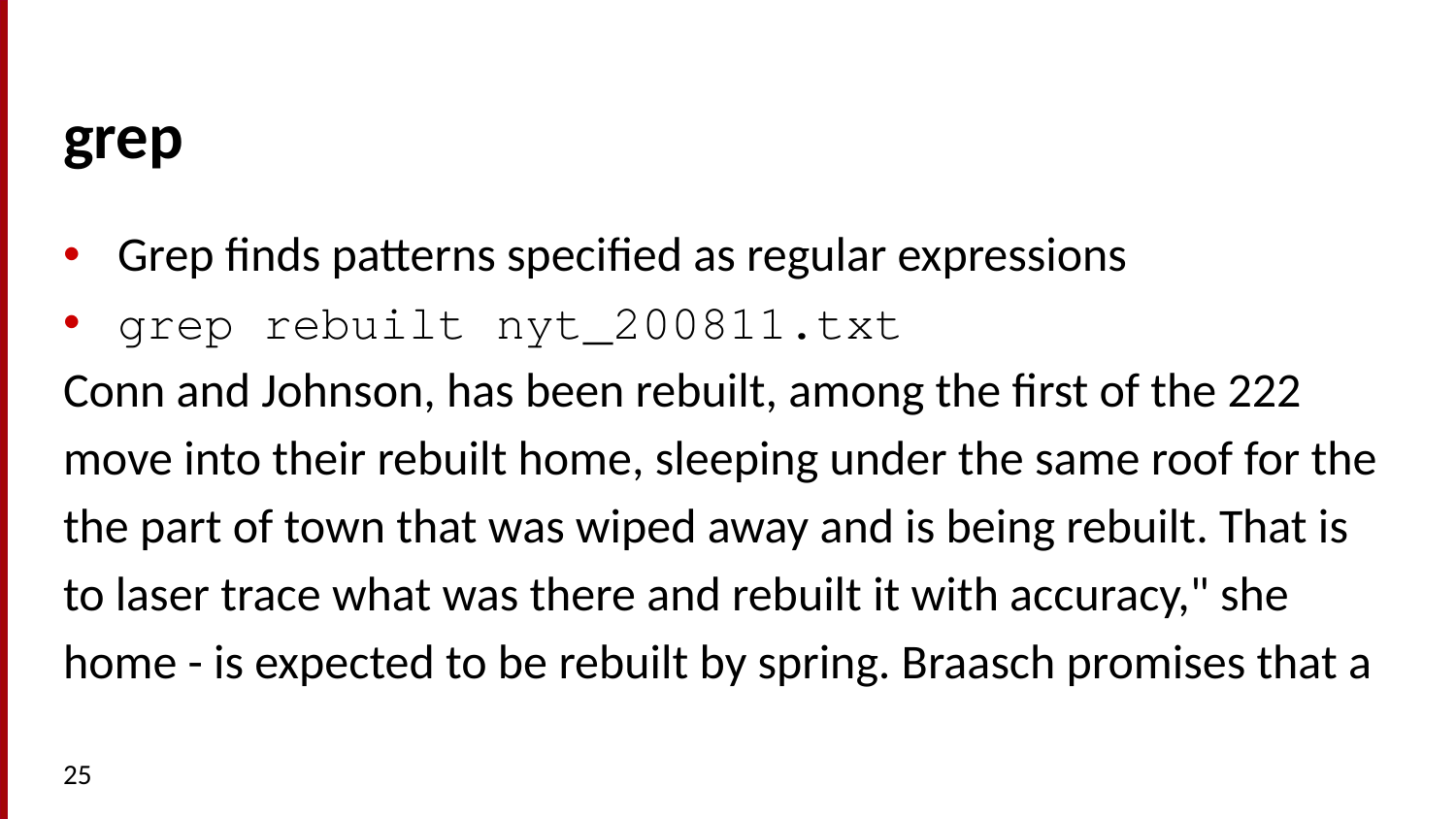

# grep
Grep finds patterns specified as regular expressions
grep rebuilt nyt_200811.txt
Conn and Johnson, has been rebuilt, among the first of the 222
move into their rebuilt home, sleeping under the same roof for the
the part of town that was wiped away and is being rebuilt. That is
to laser trace what was there and rebuilt it with accuracy," she
home - is expected to be rebuilt by spring. Braasch promises that a
25